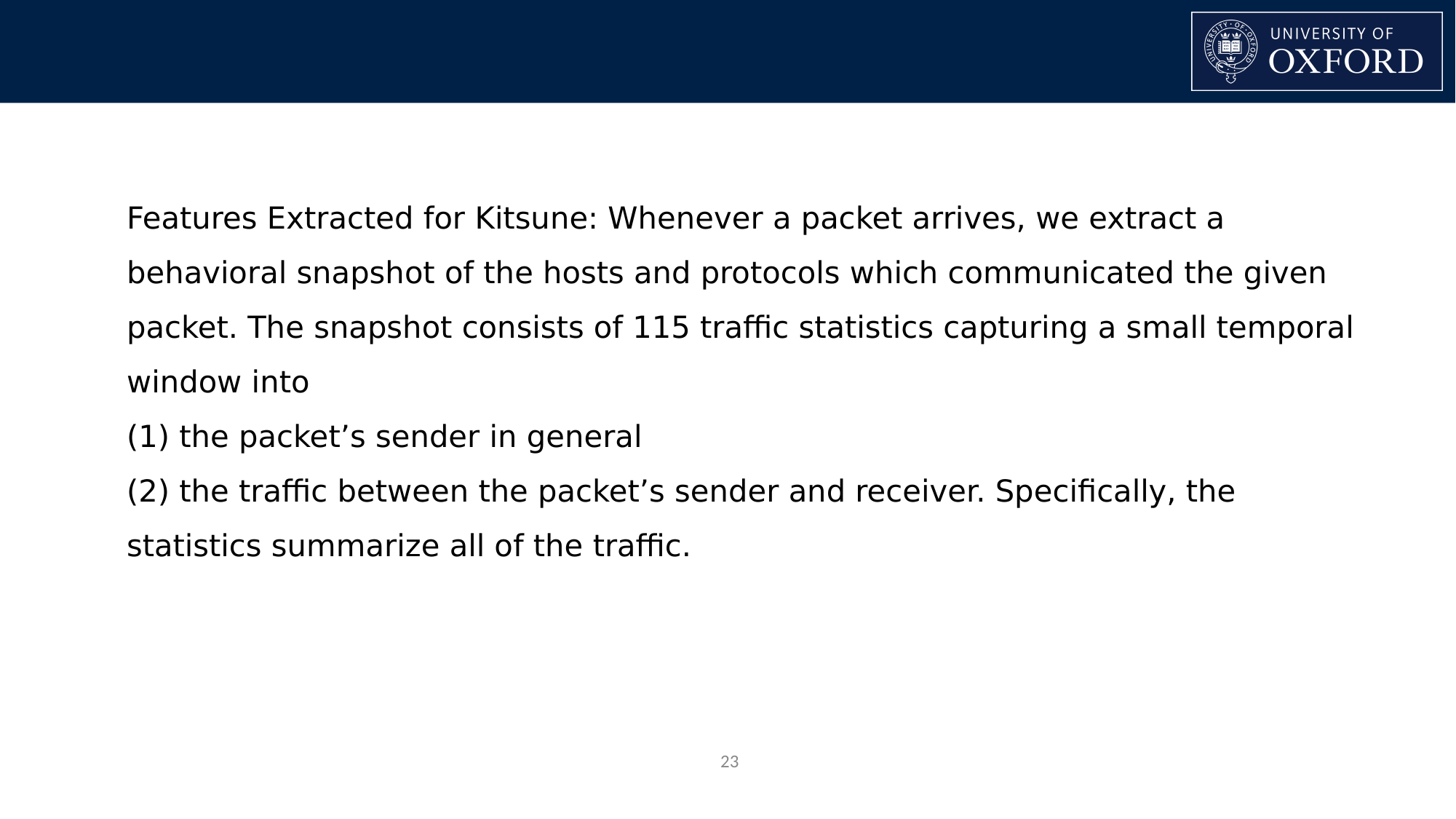

Features Extracted for Kitsune: Whenever a packet arrives, we extract a behavioral snapshot of the hosts and protocols which communicated the given packet. The snapshot consists of 115 traffic statistics capturing a small temporal window into
(1) the packet’s sender in general
(2) the traffic between the packet’s sender and receiver. Specifically, the statistics summarize all of the traffic.
23